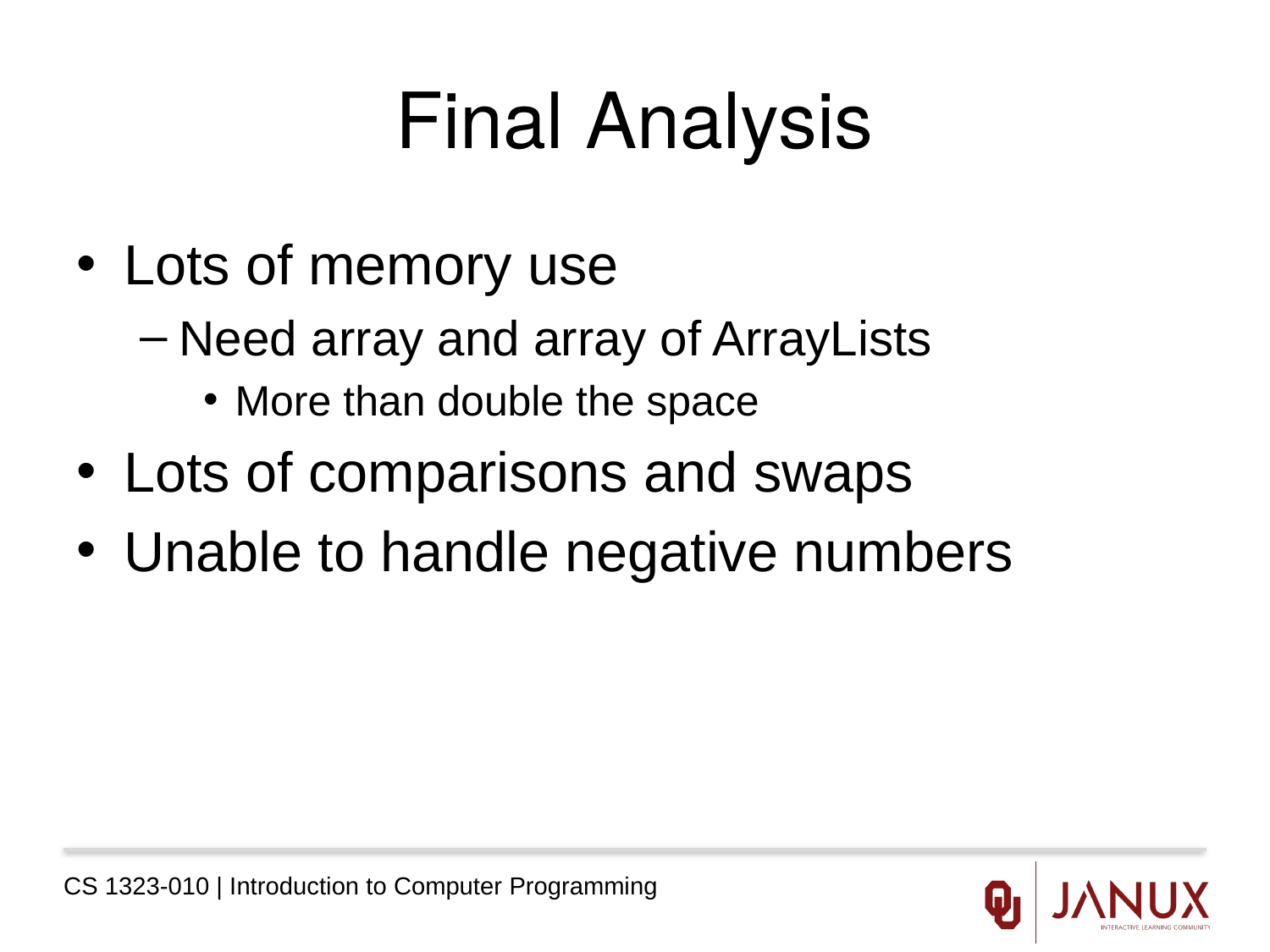

# Final Analysis
Lots of memory use
Need array and array of ArrayLists
More than double the space
Lots of comparisons and swaps
Unable to handle negative numbers